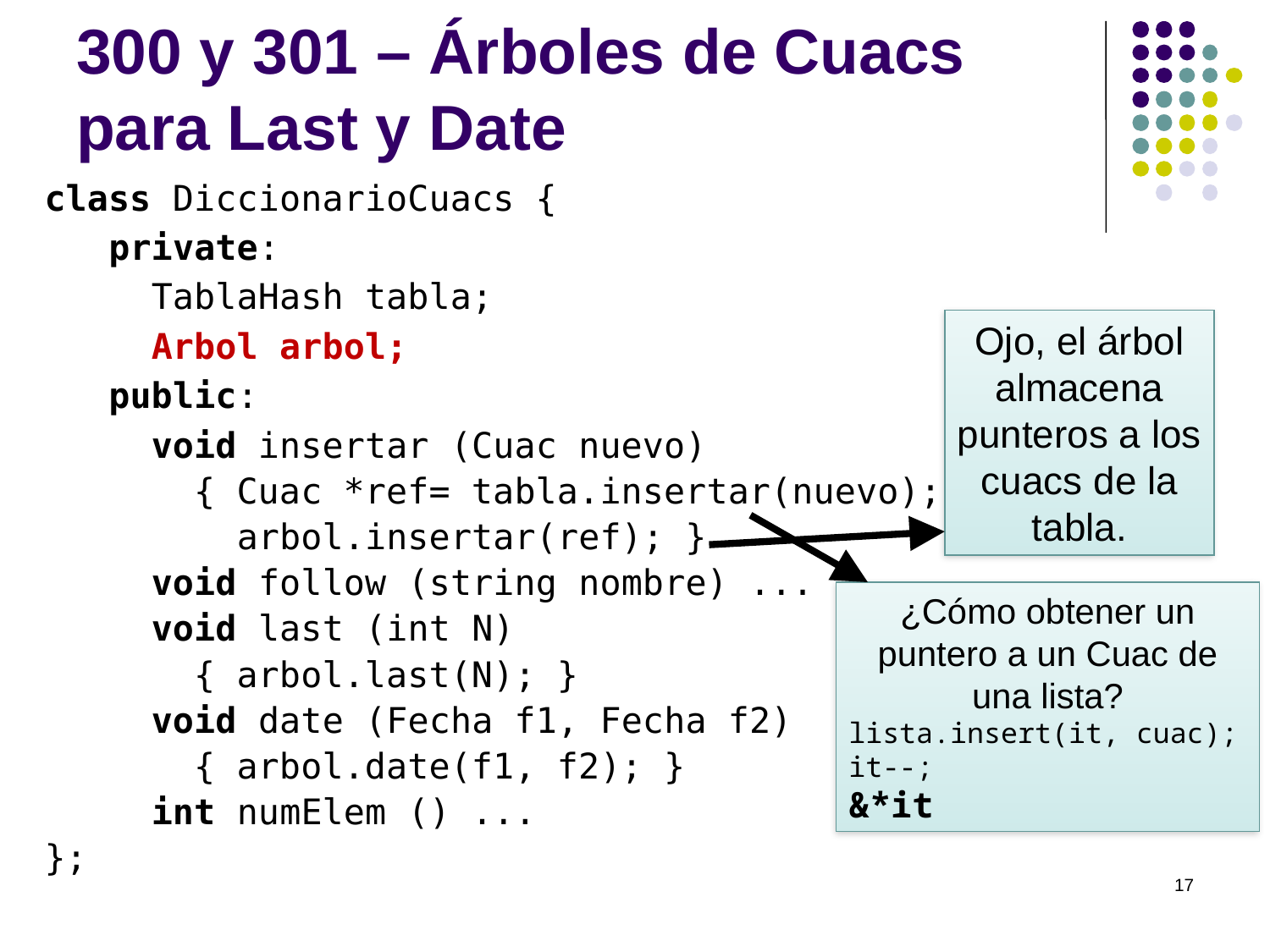

# 300 y 301 – Árboles de Cuacs para Last y Date
class DiccionarioCuacs {
   private:
     TablaHash tabla;
     Arbol arbol;
   public:
     void insertar (Cuac nuevo)
       { Cuac *ref= tabla.insertar(nuevo);
         arbol.insertar(ref); }
     void follow (string nombre) ...
     void last (int N)
       { arbol.last(N); }
     void date (Fecha f1, Fecha f2)
       { arbol.date(f1, f2); }
     int numElem () ...
};
Ojo, el árbol almacena punteros a los cuacs de la tabla.
¿Cómo obtener un puntero a un Cuac de una lista?
lista.insert(it, cuac);
it--;
&*it
17